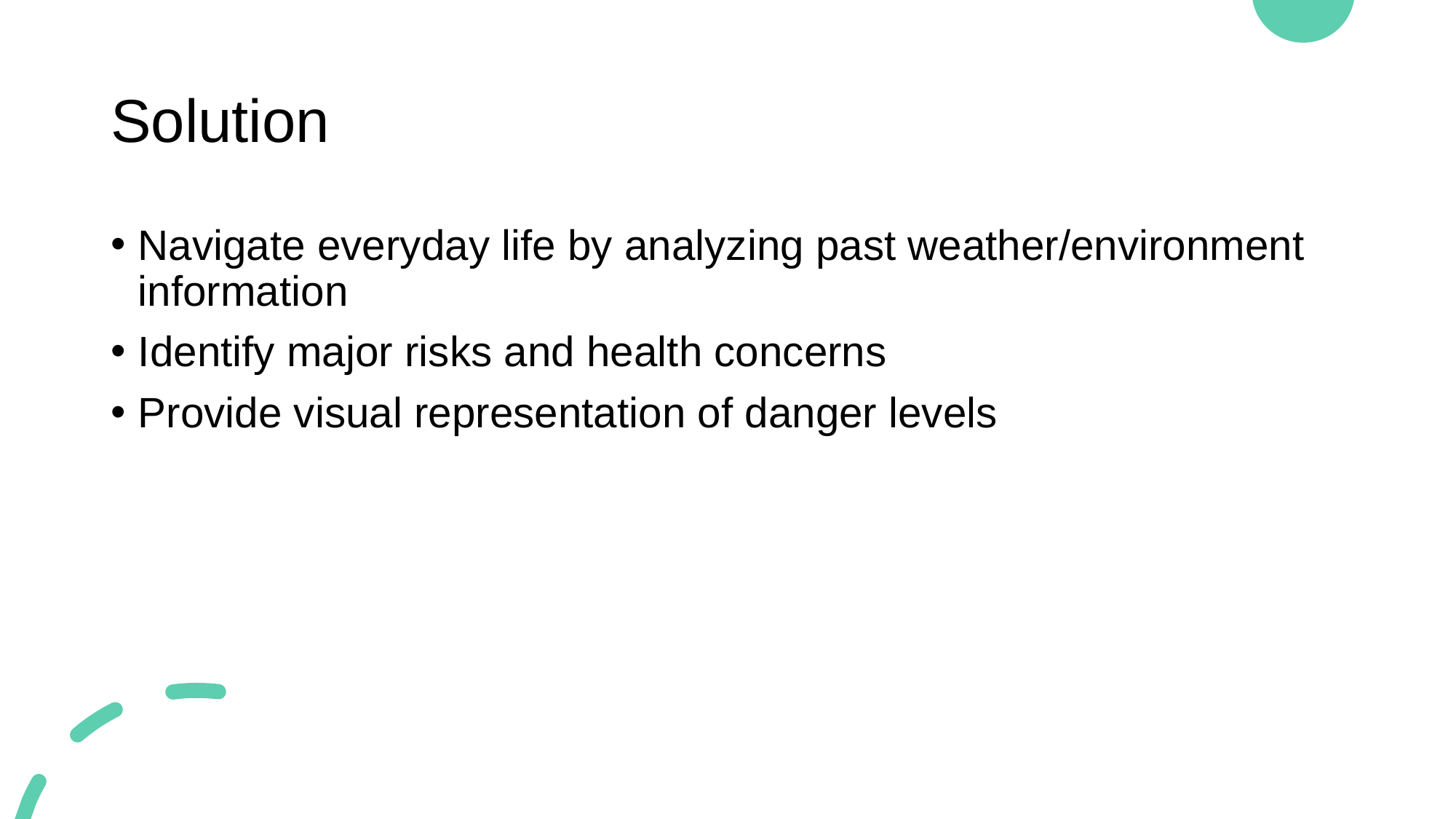

# Solution
Navigate everyday life by analyzing past weather/environment information
Identify major risks and health concerns
Provide visual representation of danger levels